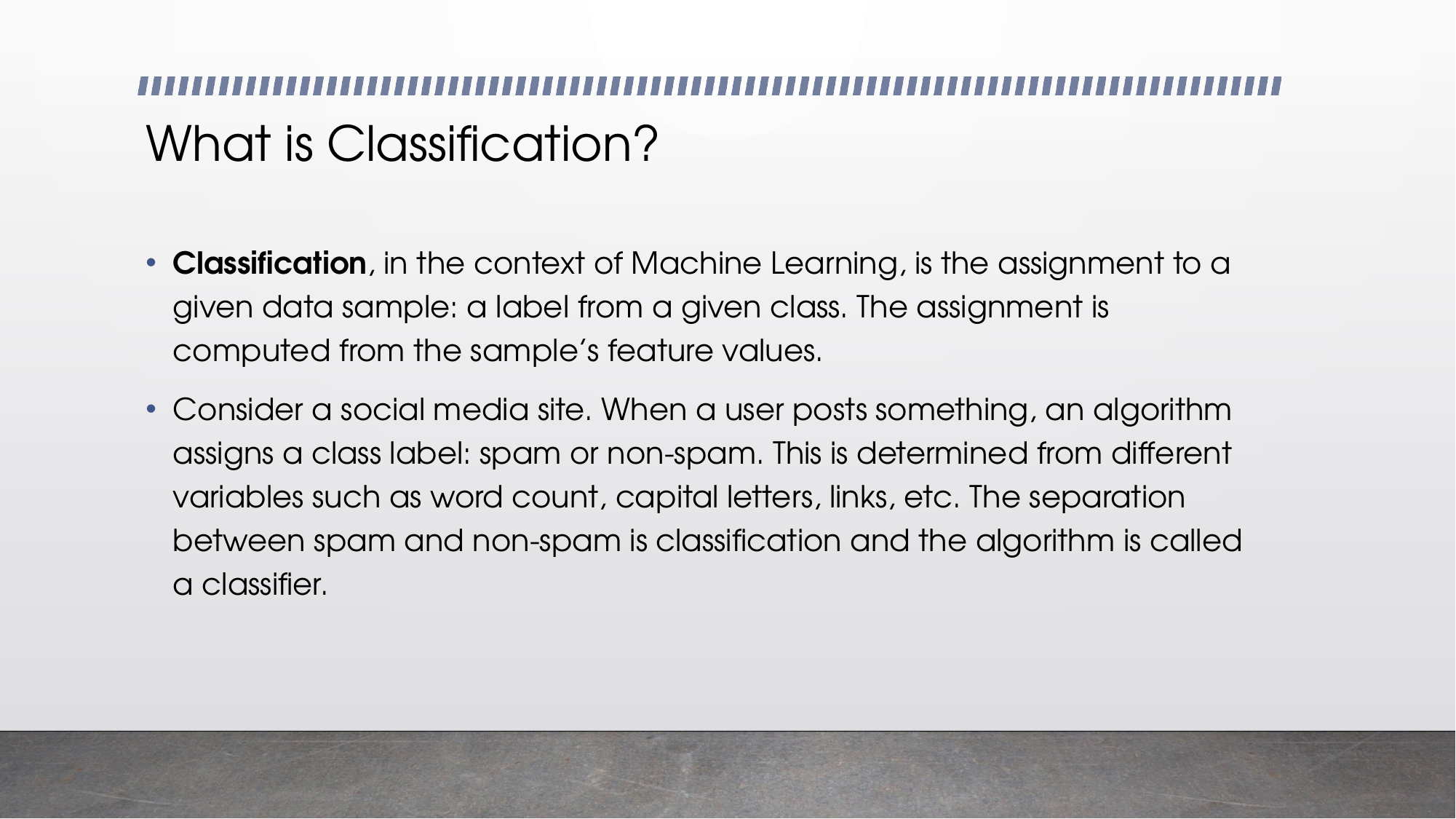

# What is Classification?
Classification, in the context of Machine Learning, is the assignment to a given data sample: a label from a given class. The assignment is computed from the sample’s feature values.
Consider a social media site. When a user posts something, an algorithm assigns a class label: spam or non-spam. This is determined from different variables such as word count, capital letters, links, etc. The separation between spam and non-spam is classification and the algorithm is called a classifier.